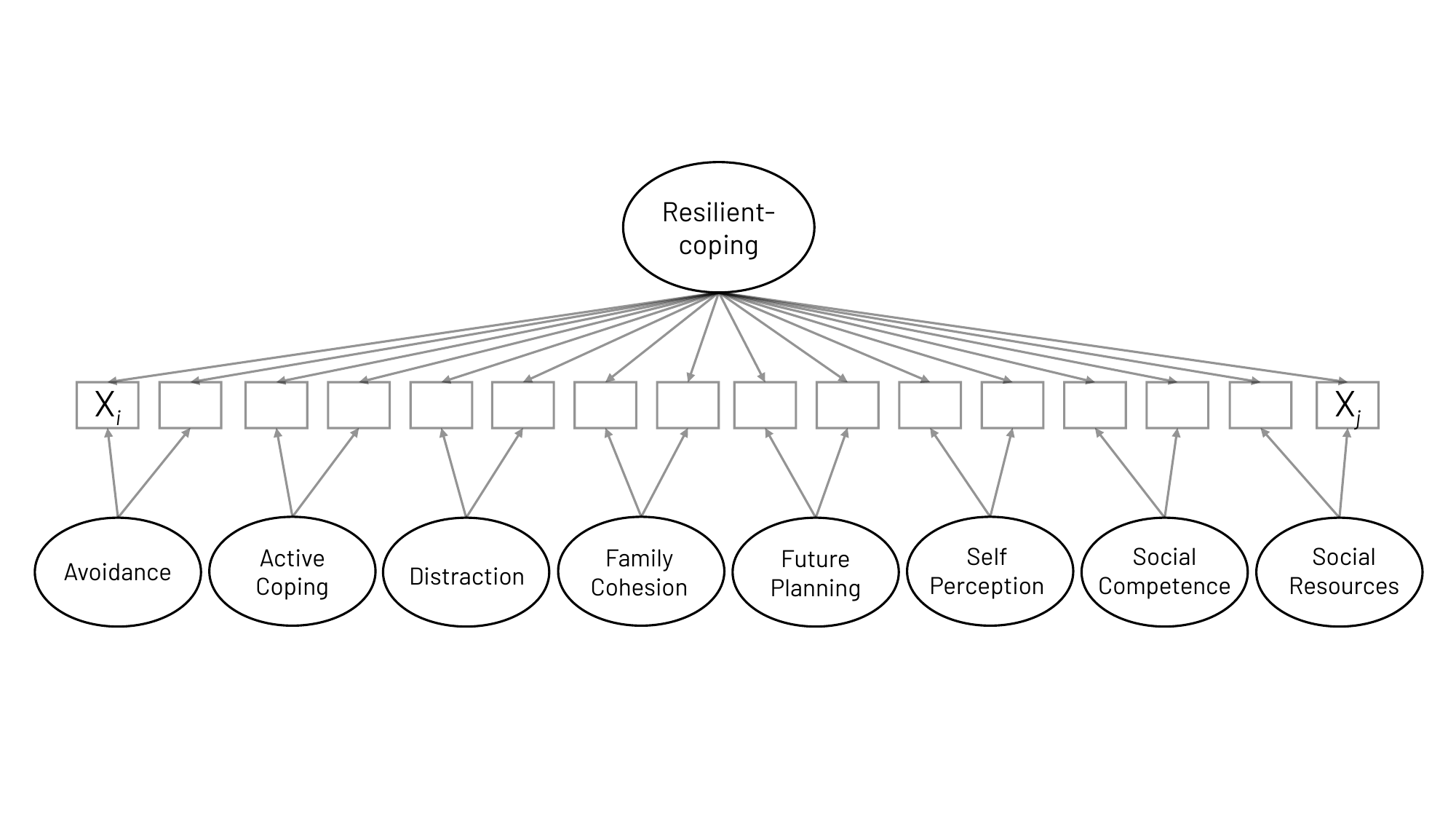

Resilient- coping
Xi

Xj
Active Coping

Future Planning

Self
Perception
Social
Competence
Social
Resources
Family
Cohesion
Avoidance
Distraction